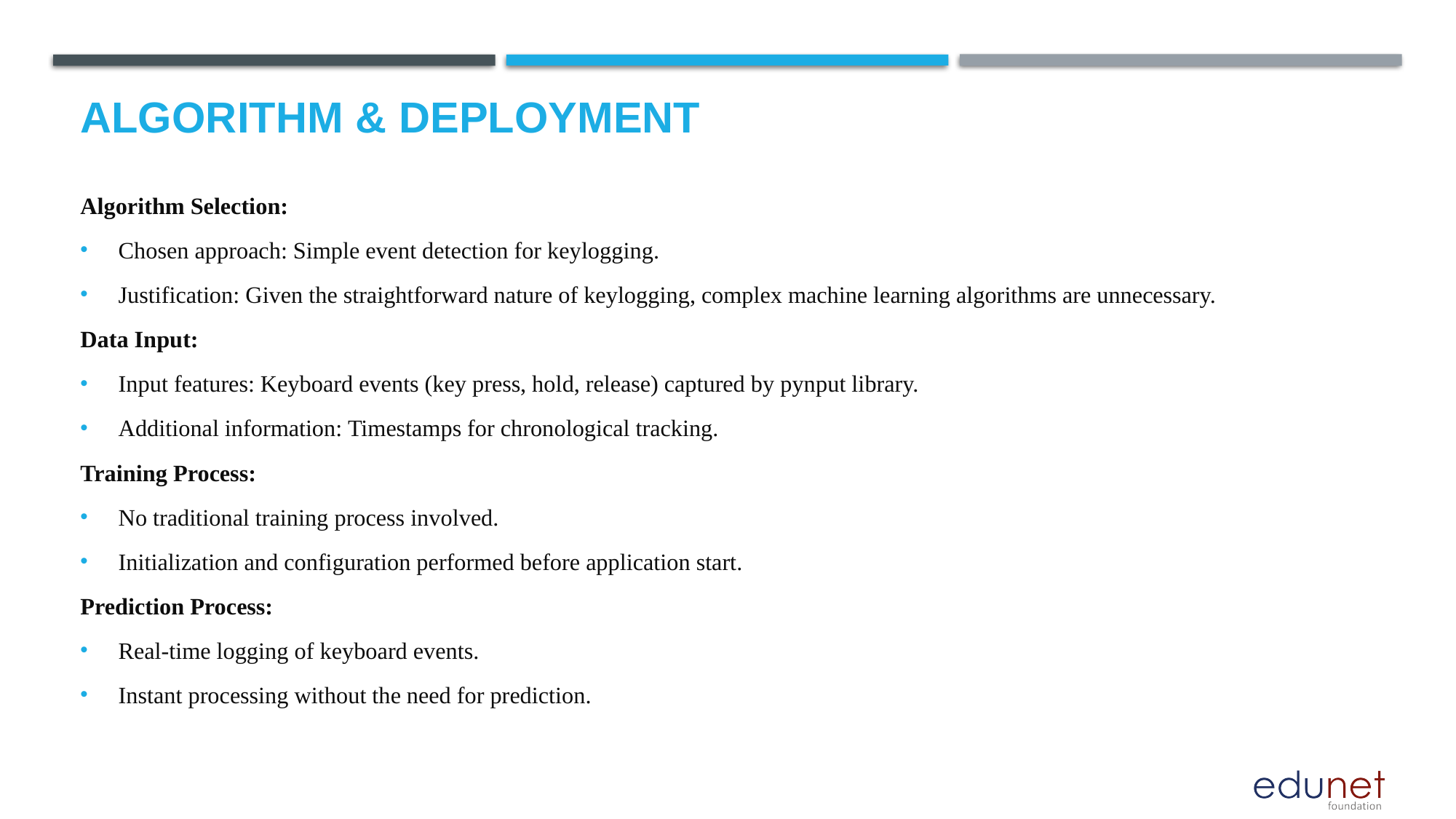

# Algorithm & Deployment
Algorithm Selection:
Chosen approach: Simple event detection for keylogging.
Justification: Given the straightforward nature of keylogging, complex machine learning algorithms are unnecessary.
Data Input:
Input features: Keyboard events (key press, hold, release) captured by pynput library.
Additional information: Timestamps for chronological tracking.
Training Process:
No traditional training process involved.
Initialization and configuration performed before application start.
Prediction Process:
Real-time logging of keyboard events.
Instant processing without the need for prediction.